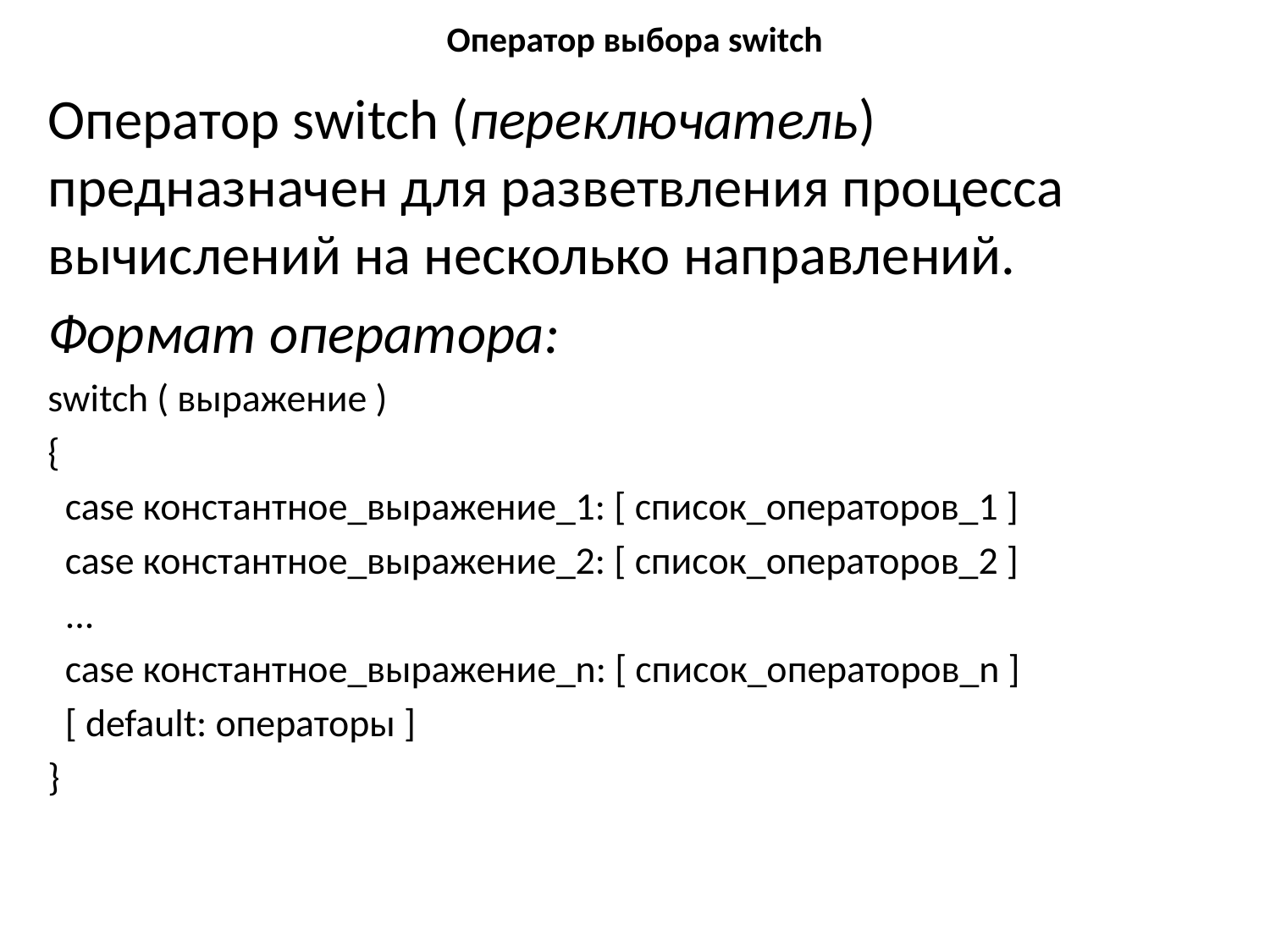

# Оператор выбора switch
Оператор switch (переключатель) предназначен для разветвления процесса вычислений на несколько направлений.
Формат оператора:
switch ( выражение )
{
  case константное_выражение_1: [ список_операторов_1 ]
  case константное_выражение_2: [ список_операторов_2 ]
  ...
  case константное_выражение_n: [ список_операторов_n ]
  [ default: операторы ]
}